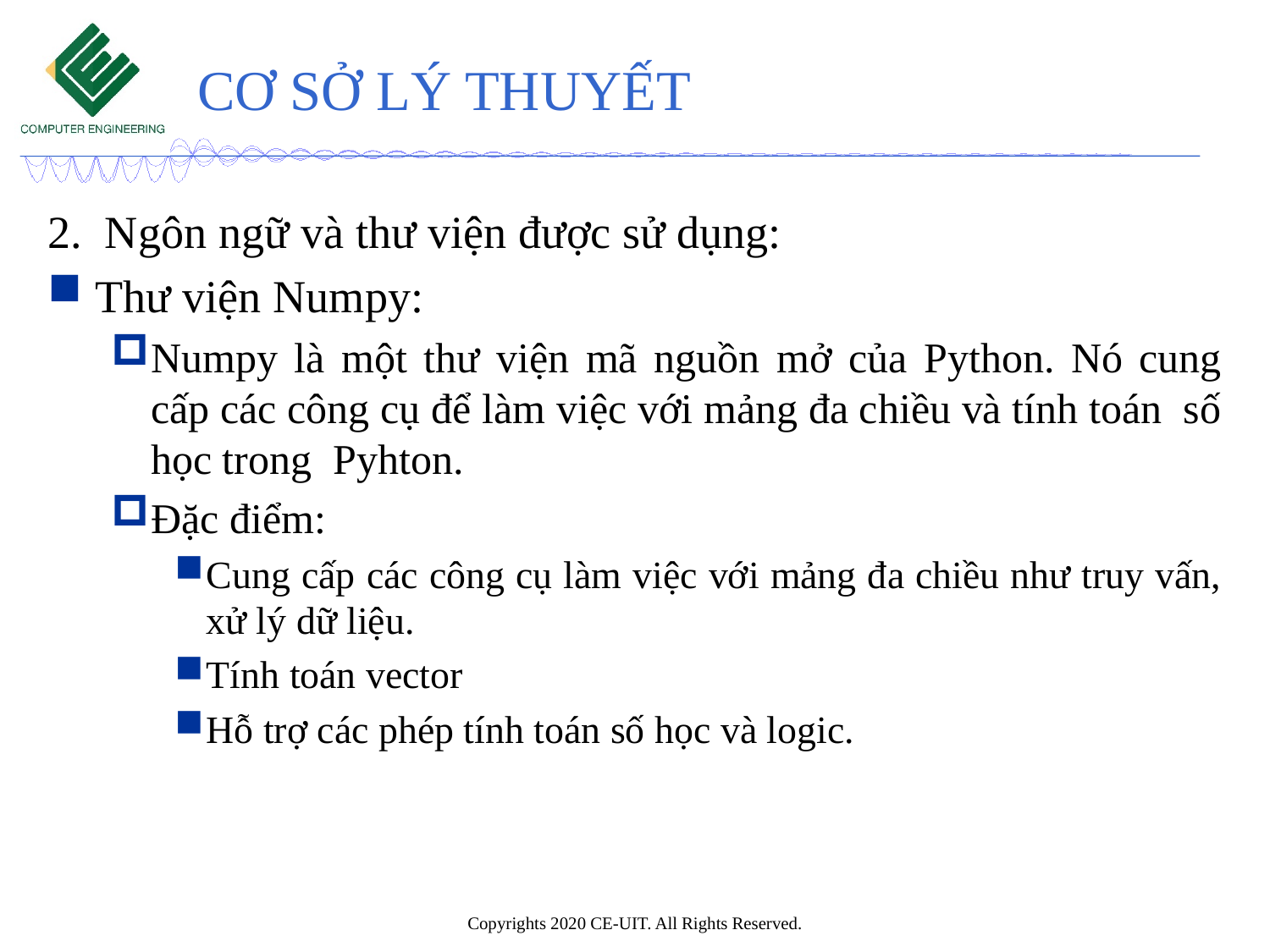

# CƠ SỞ LÝ THUYẾT
2.  Ngôn ngữ và thư viện được sử dụng:
Thư viện Numpy:
Numpy là một thư viện mã nguồn mở của Python. Nó cung cấp các công cụ để làm việc với mảng đa chiều và tính toán  số học trong  Pyhton.
Đặc điểm:
Cung cấp các công cụ làm việc với mảng đa chiều như truy vấn, xử lý dữ liệu.
Tính toán vector
Hỗ trợ các phép tính toán số học và logic.
Copyrights 2020 CE-UIT. All Rights Reserved.
11